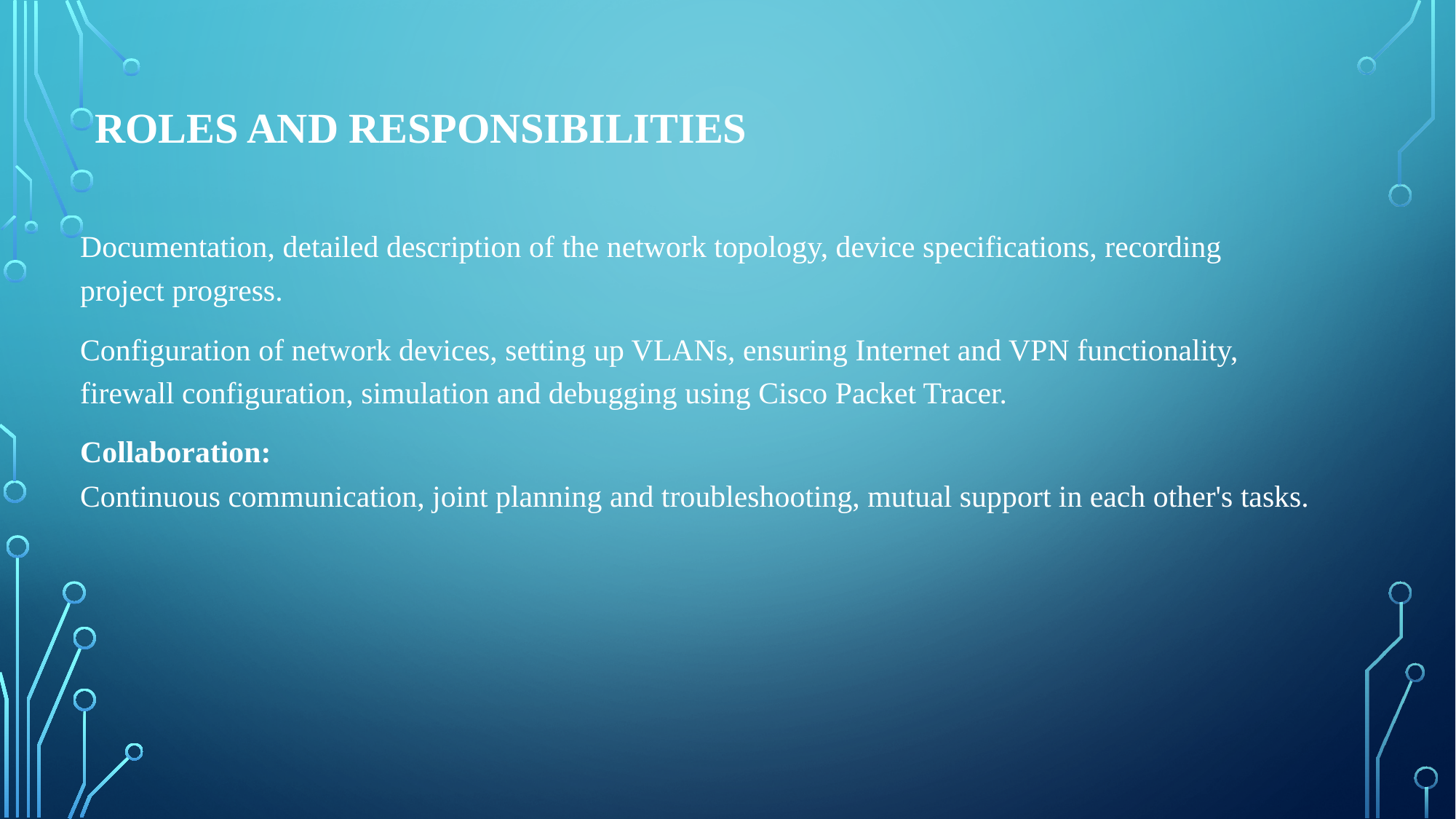

# Roles and Responsibilities
Documentation, detailed description of the network topology, device specifications, recording project progress.
Configuration of network devices, setting up VLANs, ensuring Internet and VPN functionality, firewall configuration, simulation and debugging using Cisco Packet Tracer.
Collaboration:
Continuous communication, joint planning and troubleshooting, mutual support in each other's tasks.